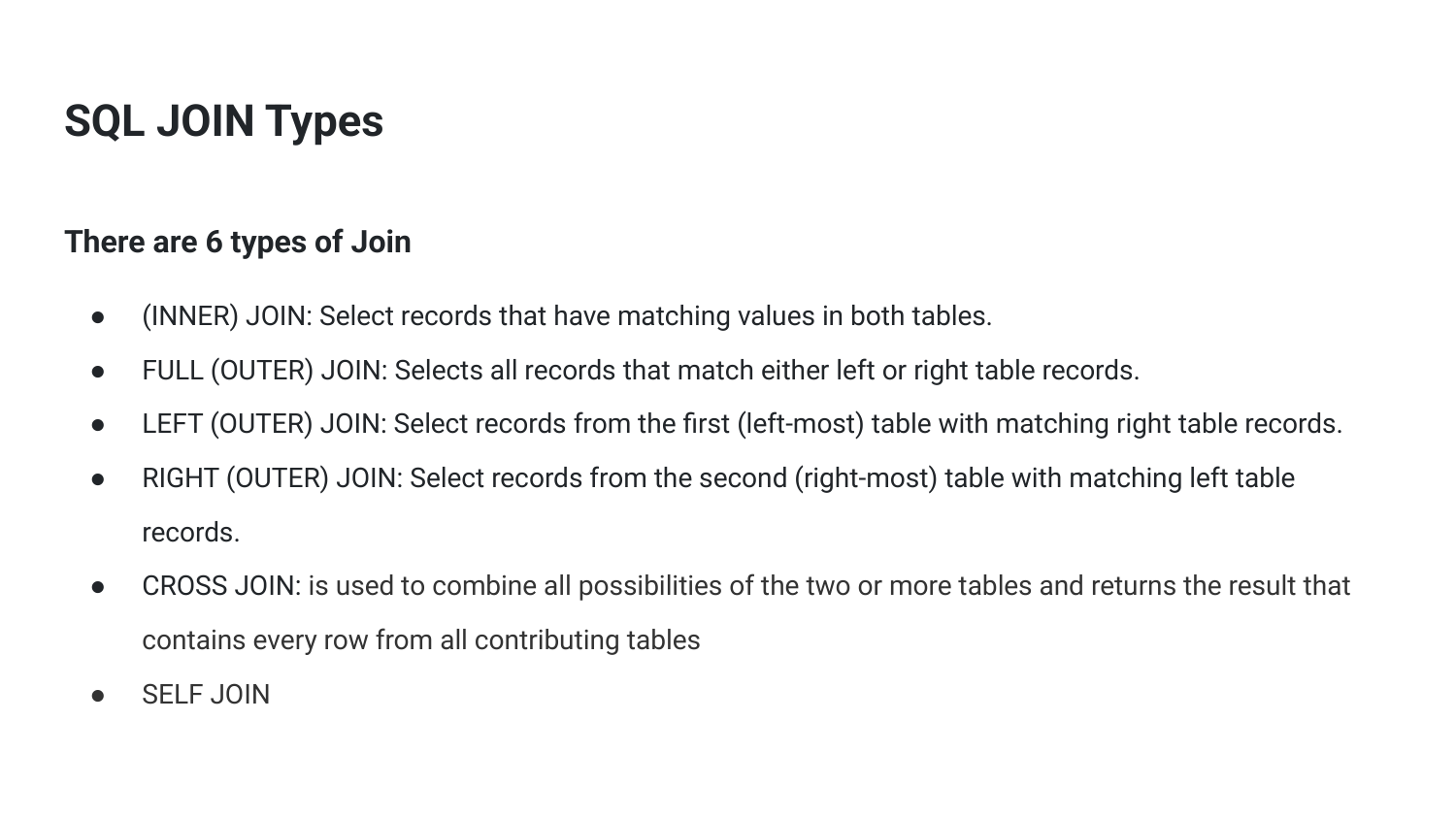

# SQL JOIN Types

There are 6 types of Join
(INNER) JOIN: Select records that have matching values in both tables.
FULL (OUTER) JOIN: Selects all records that match either left or right table records.
LEFT (OUTER) JOIN: Select records from the first (left-most) table with matching right table records.
RIGHT (OUTER) JOIN: Select records from the second (right-most) table with matching left table records.
CROSS JOIN: is used to combine all possibilities of the two or more tables and returns the result that contains every row from all contributing tables
SELF JOIN